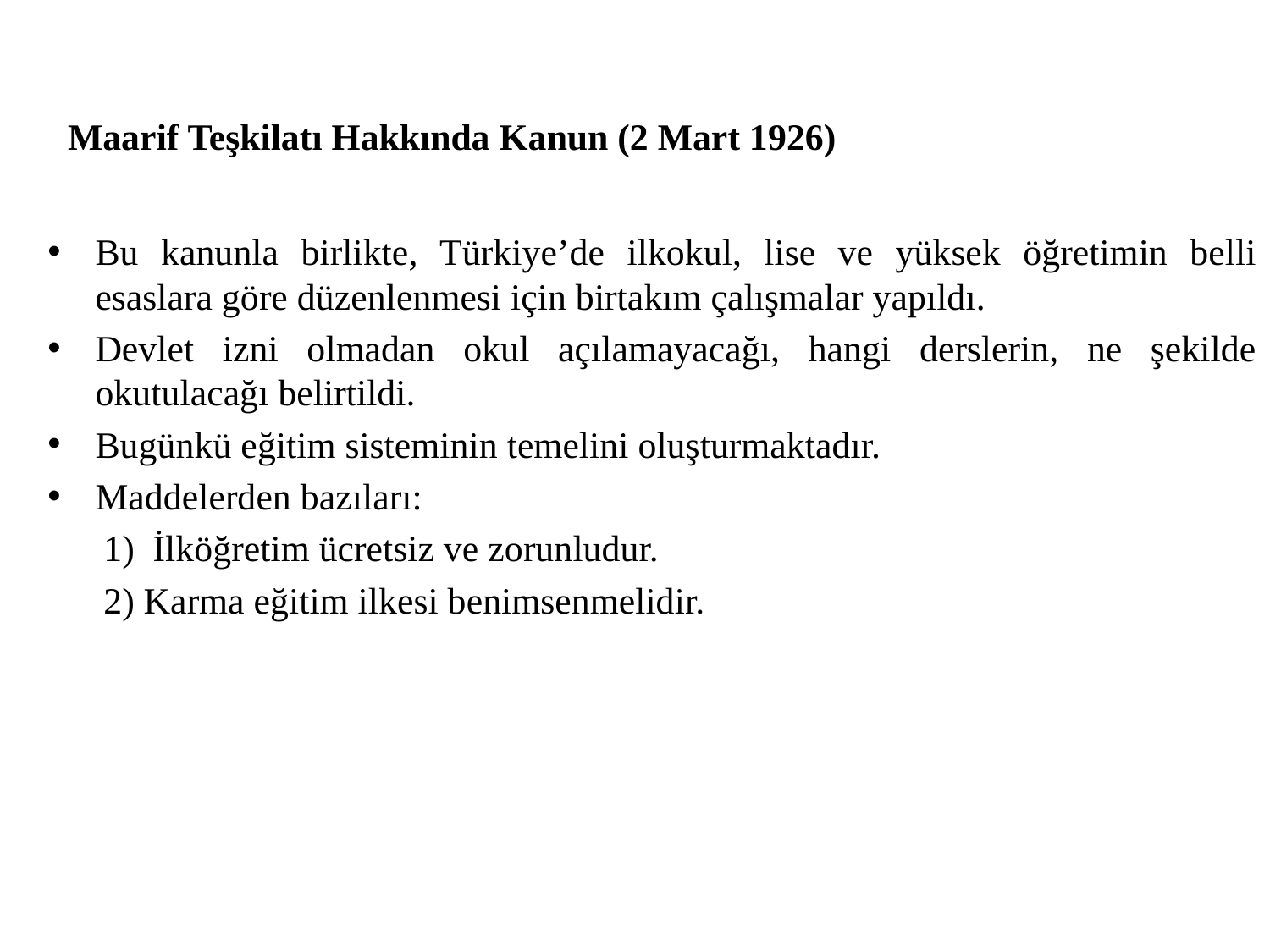

# Maarif Teşkilatı Hakkında Kanun (2 Mart 1926)
Bu kanunla birlikte, Türkiye’de ilkokul, lise ve yüksek öğretimin belli esaslara göre düzenlenmesi için birtakım çalışmalar yapıldı.
Devlet izni olmadan okul açılamayacağı, hangi derslerin, ne şekilde okutulacağı belirtildi.
Bugünkü eğitim sisteminin temelini oluşturmaktadır.
Maddelerden bazıları:
      1)  İlköğretim ücretsiz ve zorunludur.
      2) Karma eğitim ilkesi benimsenmelidir.